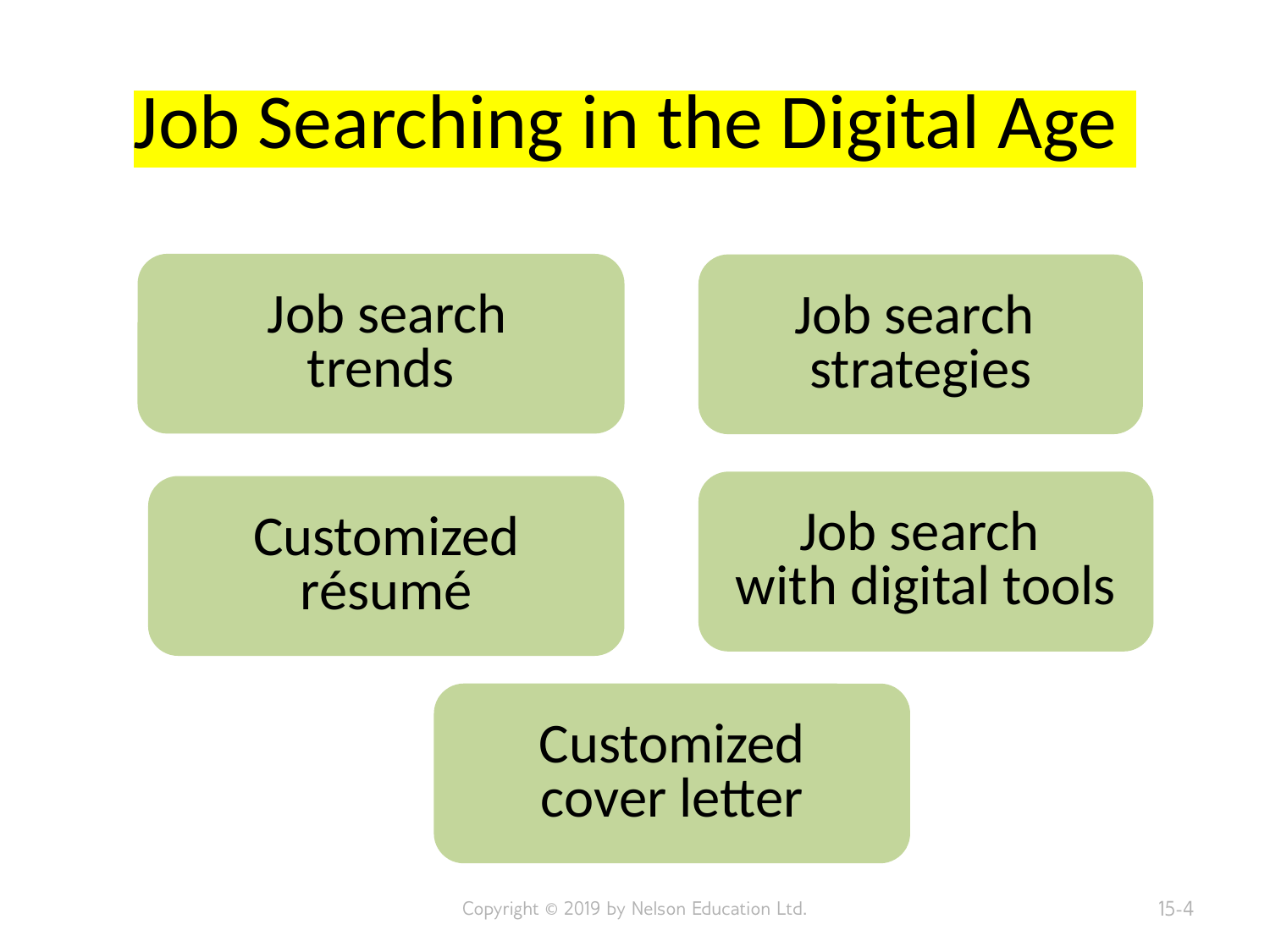

# Job Searching in the Digital Age
 Job search
trends
Job search
strategies
Job search
with digital tools
Customized
résumé
Customized
cover letter
Copyright © 2019 by Nelson Education Ltd.
15-4